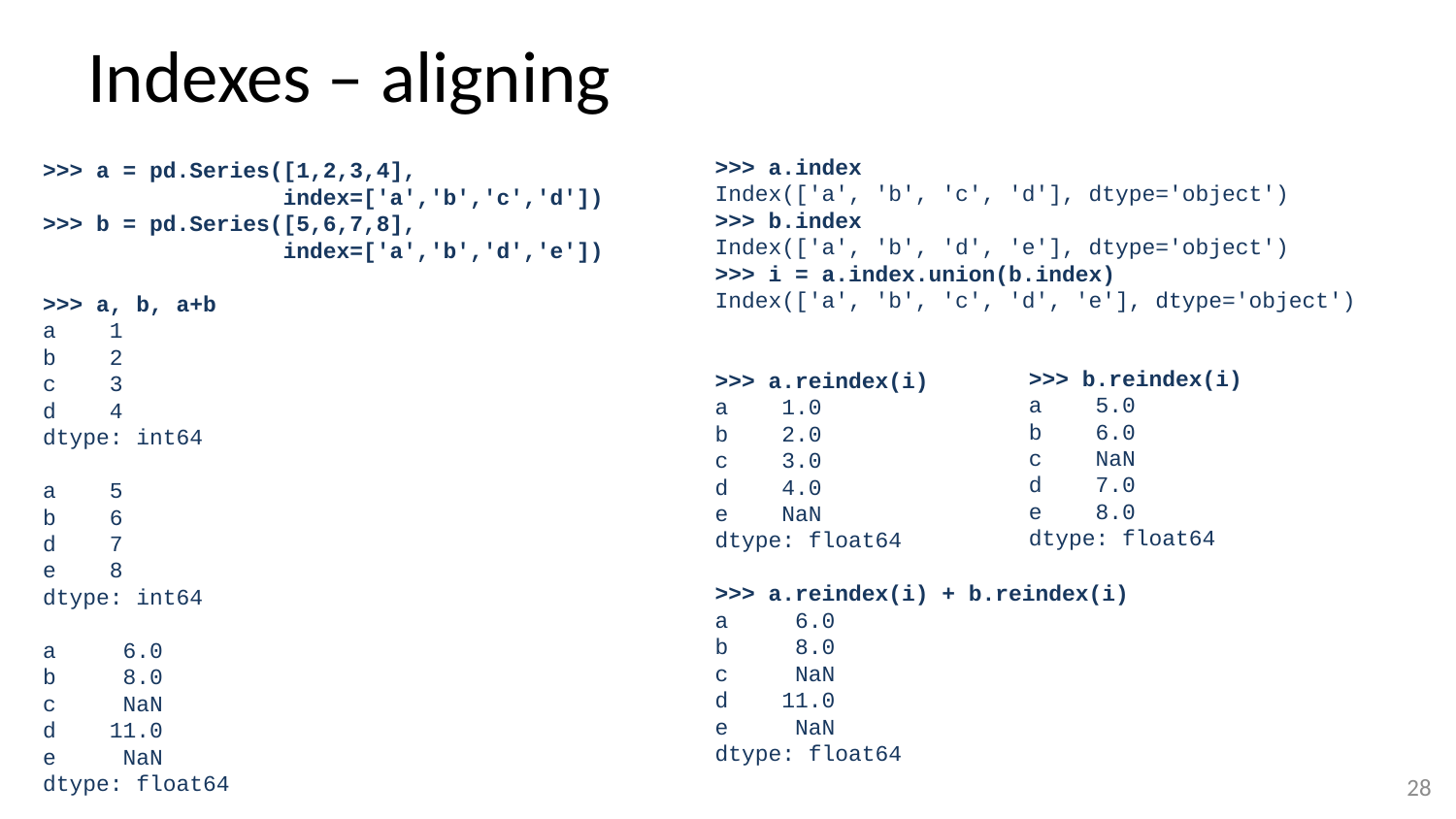

# Indexes – aligning
>>> a.index
Index(['a', 'b', 'c', 'd'], dtype='object')
>>> b.index
Index(['a', 'b', 'd', 'e'], dtype='object')
>>> i = a.index.union(b.index)
Index(['a', 'b', 'c', 'd', 'e'], dtype='object')

>>> a.reindex(i)
a    1.0
b    2.0
c    3.0
d    4.0
e    NaN
dtype: float64

>>> a.reindex(i) + b.reindex(i)
a     6.0
b     8.0
c     NaN
d    11.0
e     NaN
dtype: float64
>>> a = pd.Series([1,2,3,4],
                  index=['a','b','c','d'])
>>> b = pd.Series([5,6,7,8],
                  index=['a','b','d','e'])

>>> a, b, a+b
a    1
b    2
c    3
d    4
dtype: int64

a    5
b    6
d    7
e    8
dtype: int64

a     6.0
b     8.0
c     NaN
d    11.0
e     NaN
dtype: float64

>>> b.reindex(i)
a    5.0
b    6.0
c    NaN
d    7.0
e    8.0
dtype: float64
28